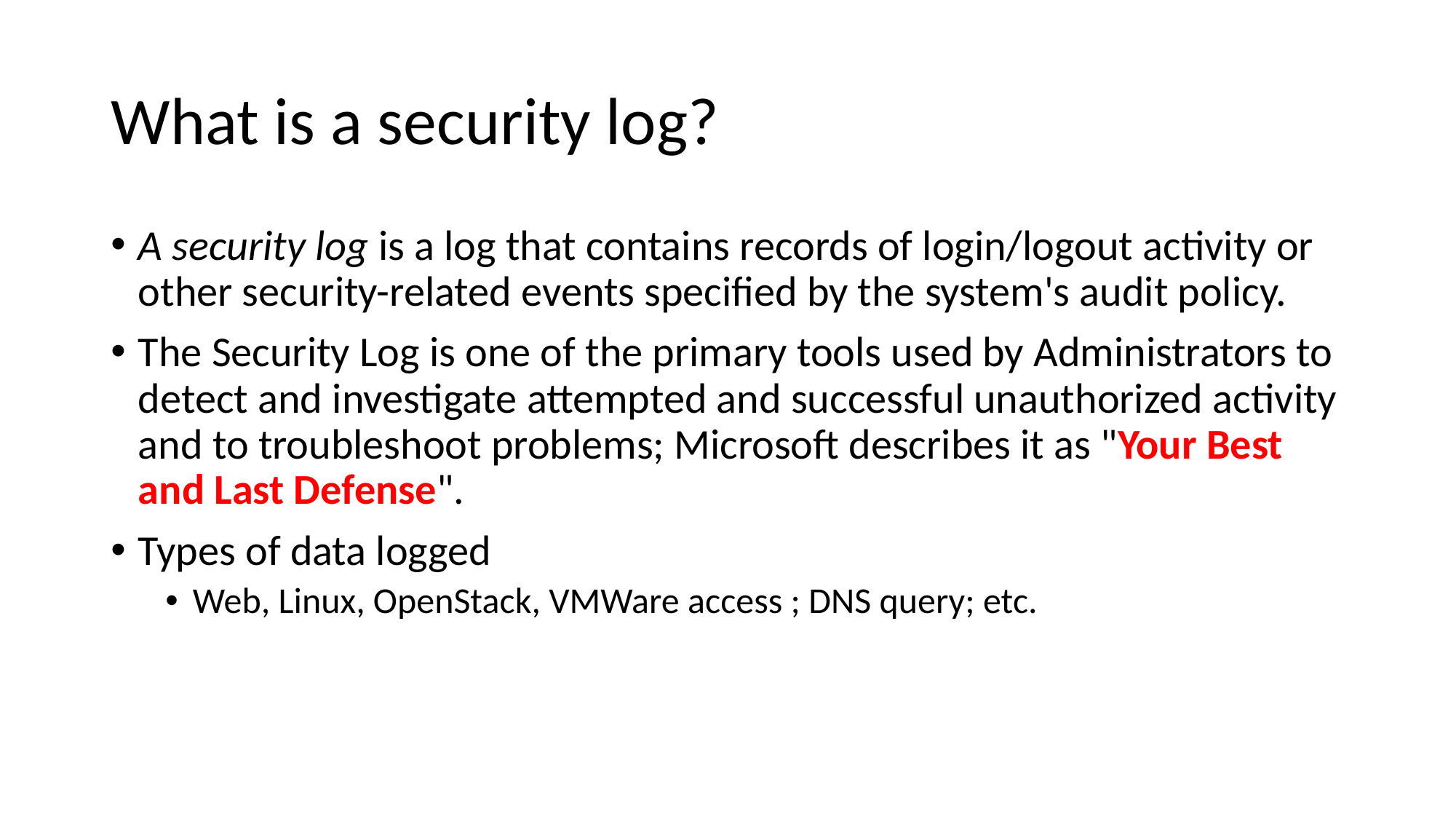

# What is a security log?
A security log is a log that contains records of login/logout activity or other security-related events specified by the system's audit policy.
The Security Log is one of the primary tools used by Administrators to detect and investigate attempted and successful unauthorized activity and to troubleshoot problems; Microsoft describes it as "Your Best and Last Defense".
Types of data logged
Web, Linux, OpenStack, VMWare access ; DNS query; etc.